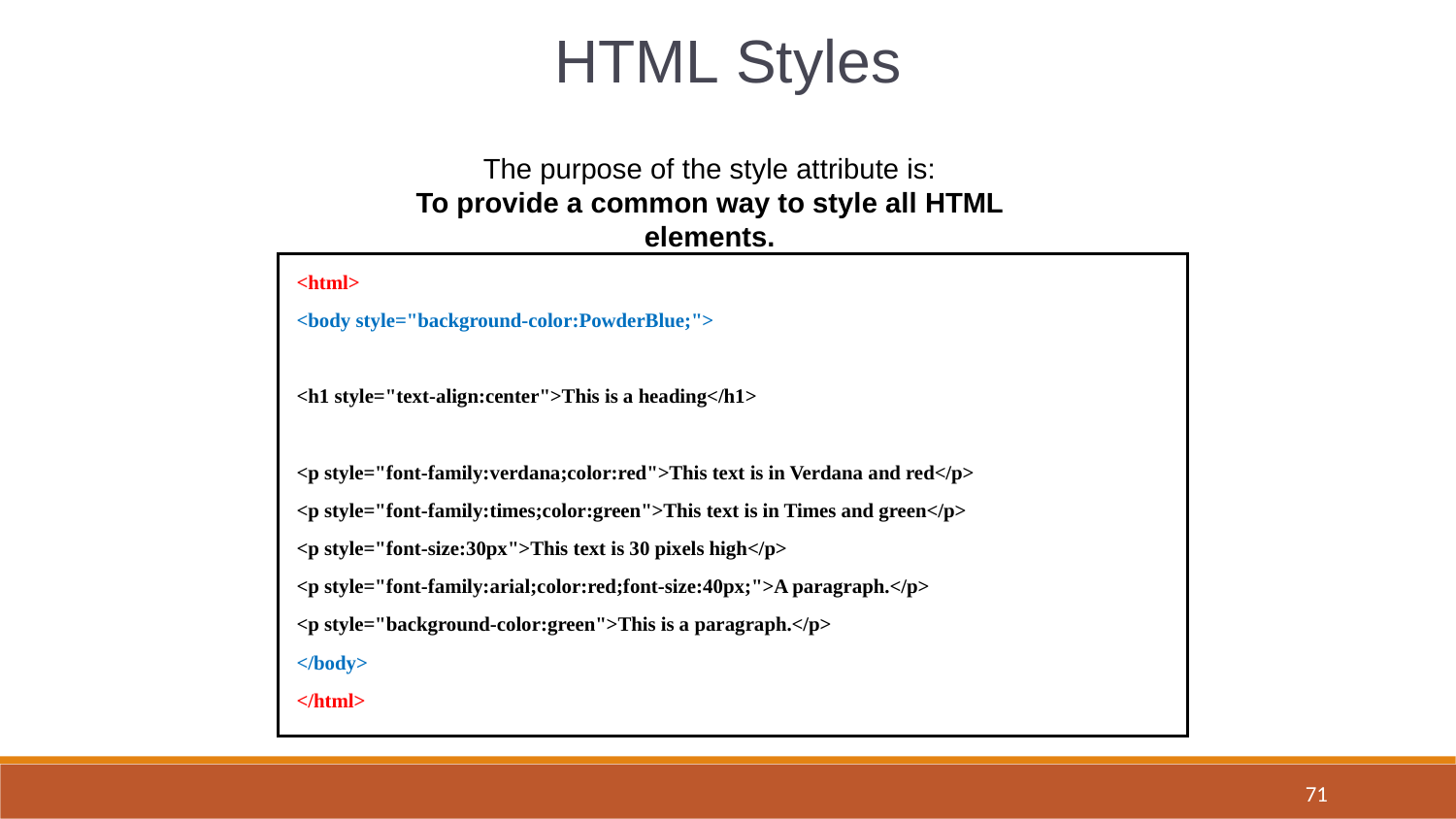

HTML Styles

The purpose of the style attribute is:
To provide a common way to style all HTML elements.

<html>
<body style="background-color:PowderBlue;">

<h1 style="text-align:center">This is a heading</h1>

<p style="font-family:verdana;color:red">This text is in Verdana and red</p>
<p style="font-family:times;color:green">This text is in Times and green</p>
<p style="font-size:30px">This text is 30 pixels high</p>
<p style="font-family:arial;color:red;font-size:40px;">A paragraph.</p>
<p style="background-color:green">This is a paragraph.</p>
</body>
</html>

71